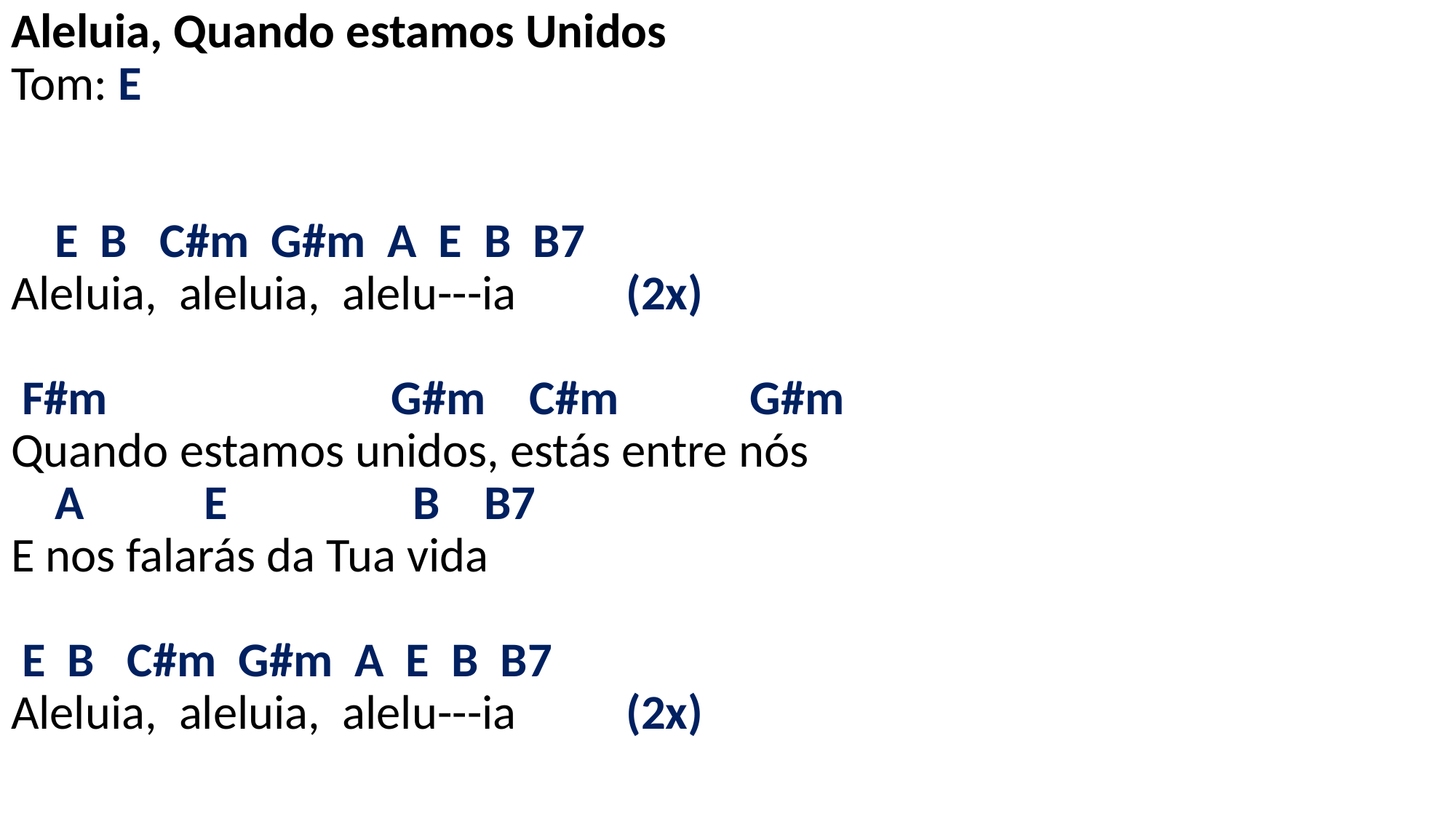

# Aleluia, Quando estamos Unidos Tom: E E  B   C#m  G#m  A  E  B  B7 Aleluia,  aleluia,  alelu---ia          (2x) F#m                          G#m    C#m            G#m Quando estamos unidos, estás entre nós A           E                 B    B7 E nos falarás da Tua vida E  B   C#m  G#m  A  E  B  B7 Aleluia,  aleluia,  alelu---ia          (2x)